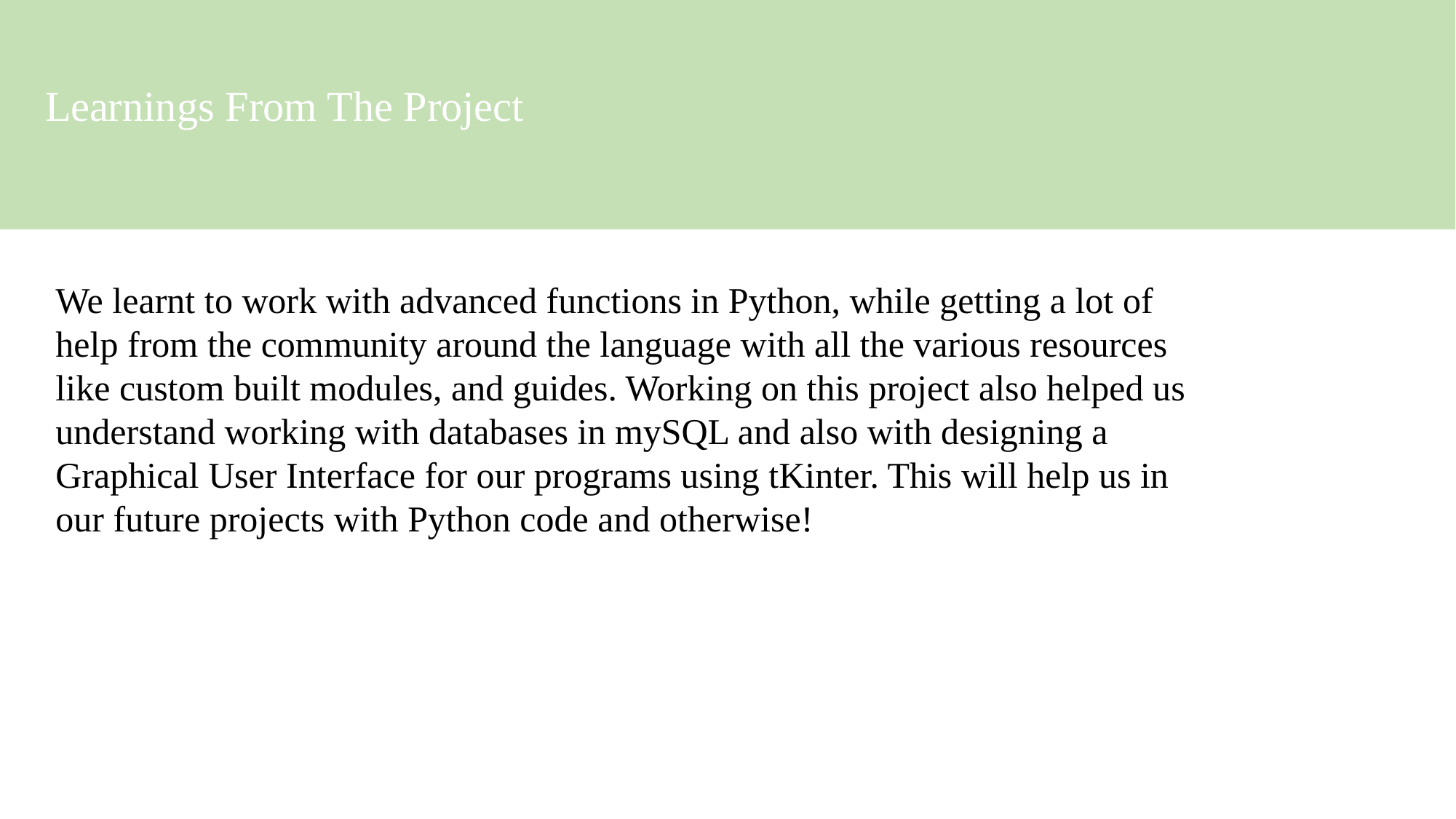

Learnings From The Project
We learnt to work with advanced functions in Python, while getting a lot of help from the community around the language with all the various resources like custom built modules, and guides. Working on this project also helped us understand working with databases in mySQL and also with designing a Graphical User Interface for our programs using tKinter. This will help us in our future projects with Python code and otherwise!